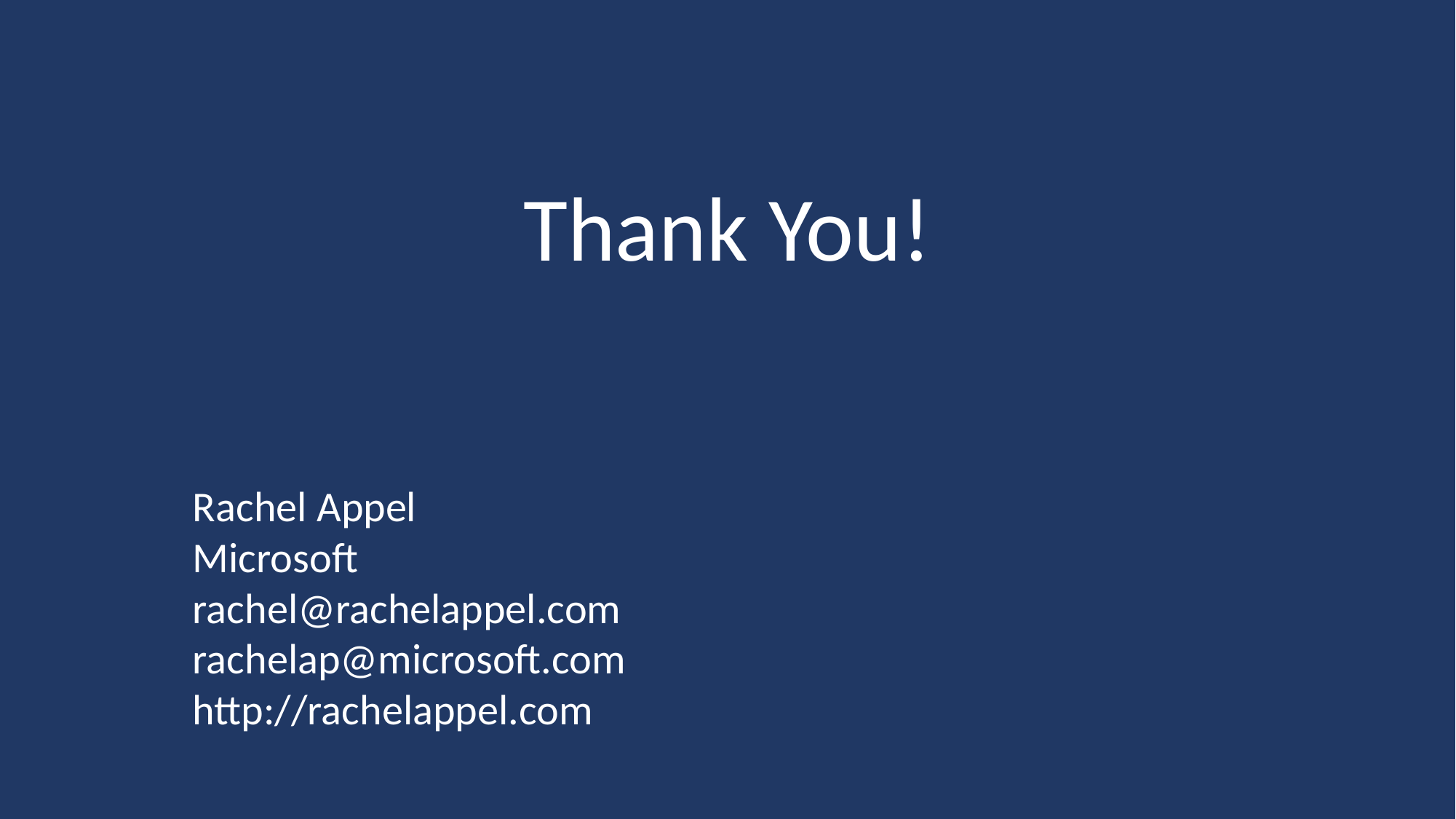

# Thank You!
Rachel Appel
Microsoft
rachel@rachelappel.com
rachelap@microsoft.com
http://rachelappel.com